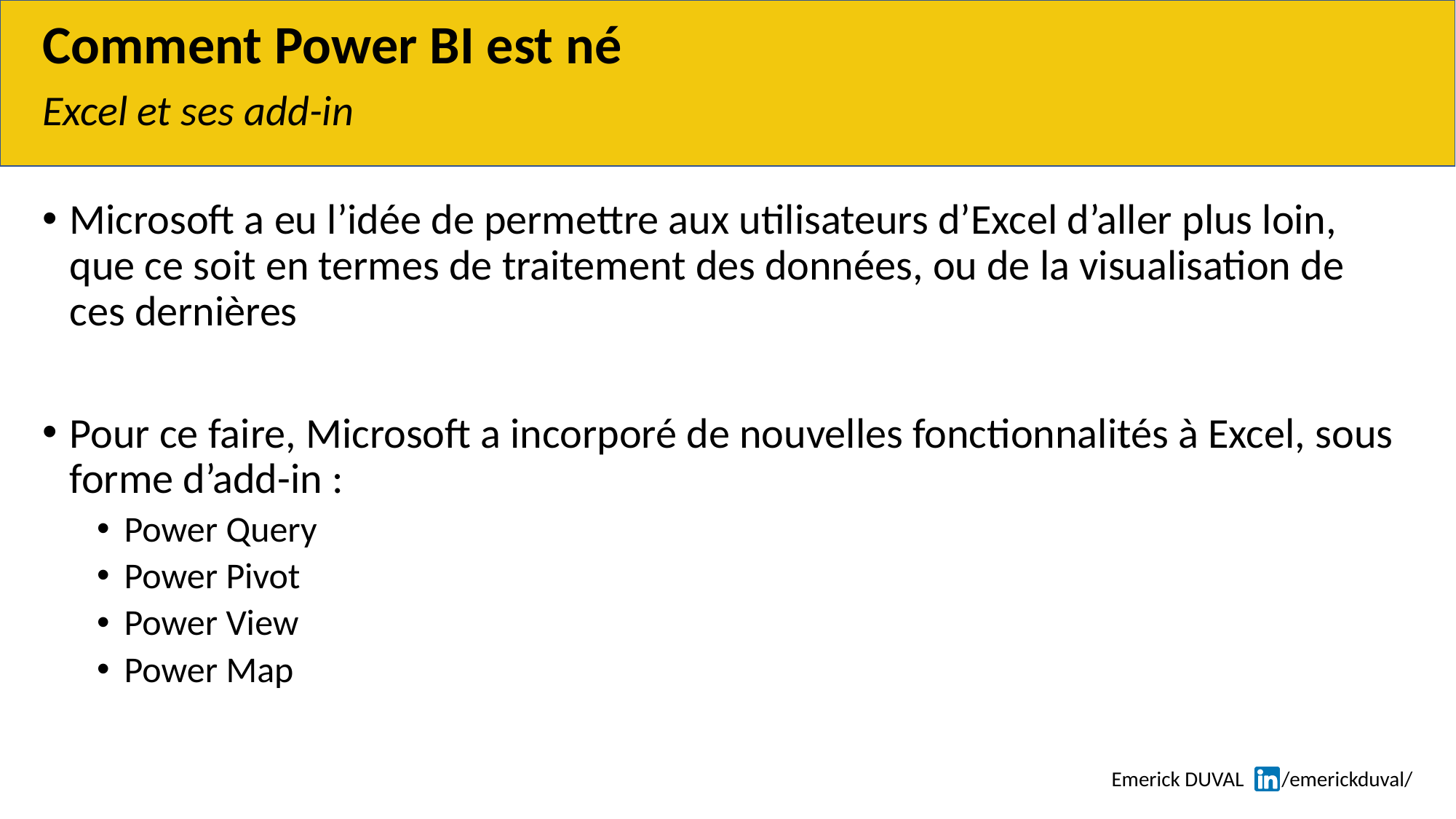

# Comment Power BI est né
Excel et ses add-in
Microsoft a eu l’idée de permettre aux utilisateurs d’Excel d’aller plus loin, que ce soit en termes de traitement des données, ou de la visualisation de ces dernières

Pour ce faire, Microsoft a incorporé de nouvelles fonctionnalités à Excel, sous forme d’add-in :
Power Query
Power Pivot
Power View
Power Map